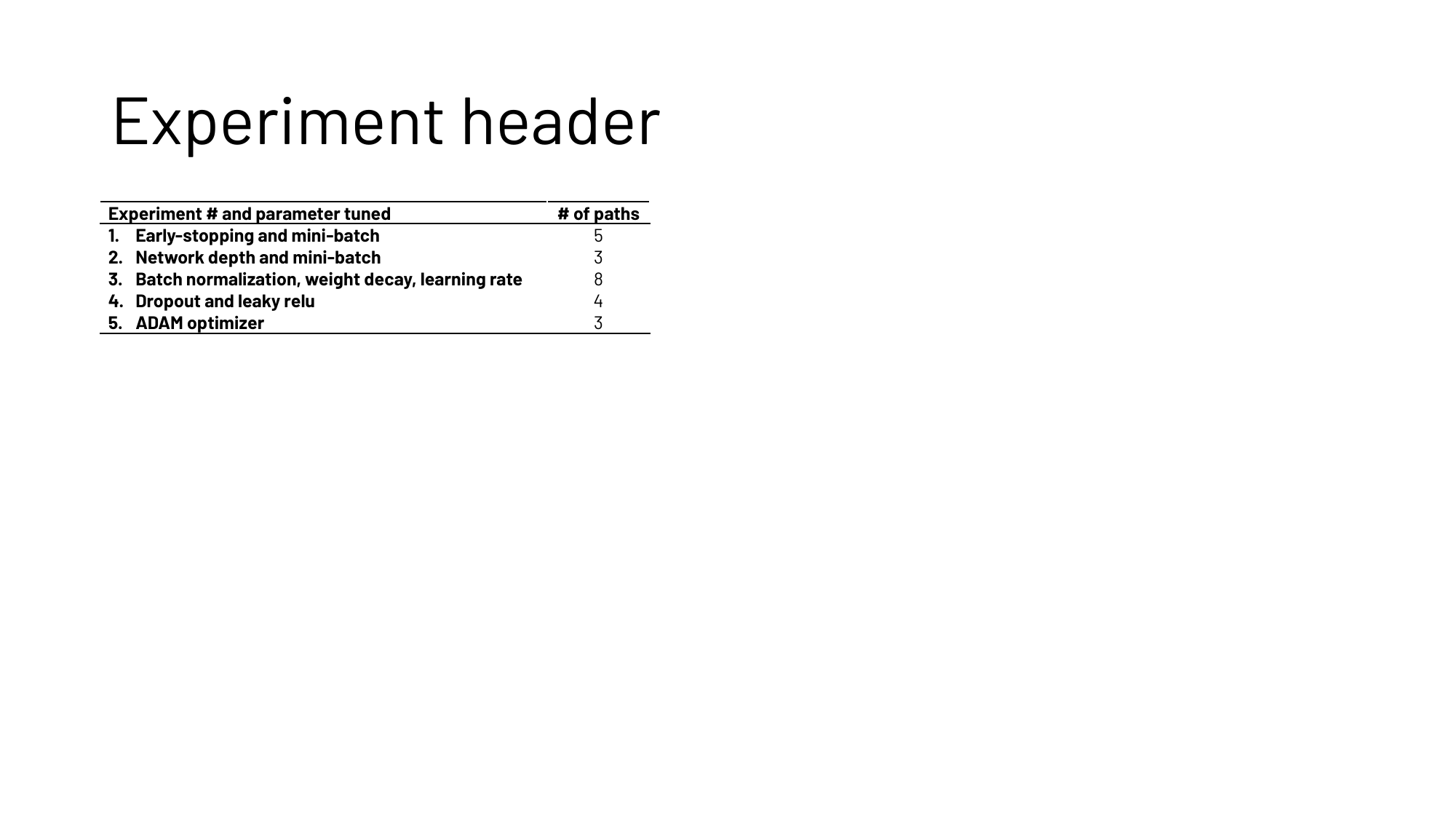

# Experiment header
| Experiment # and parameter tuned | # of paths |
| --- | --- |
| Early-stopping and mini-batch | 5 |
| Network depth and mini-batch | 3 |
| Batch normalization, weight decay, learning rate | 8 |
| Dropout and leaky relu | 4 |
| ADAM optimizer | 3 |